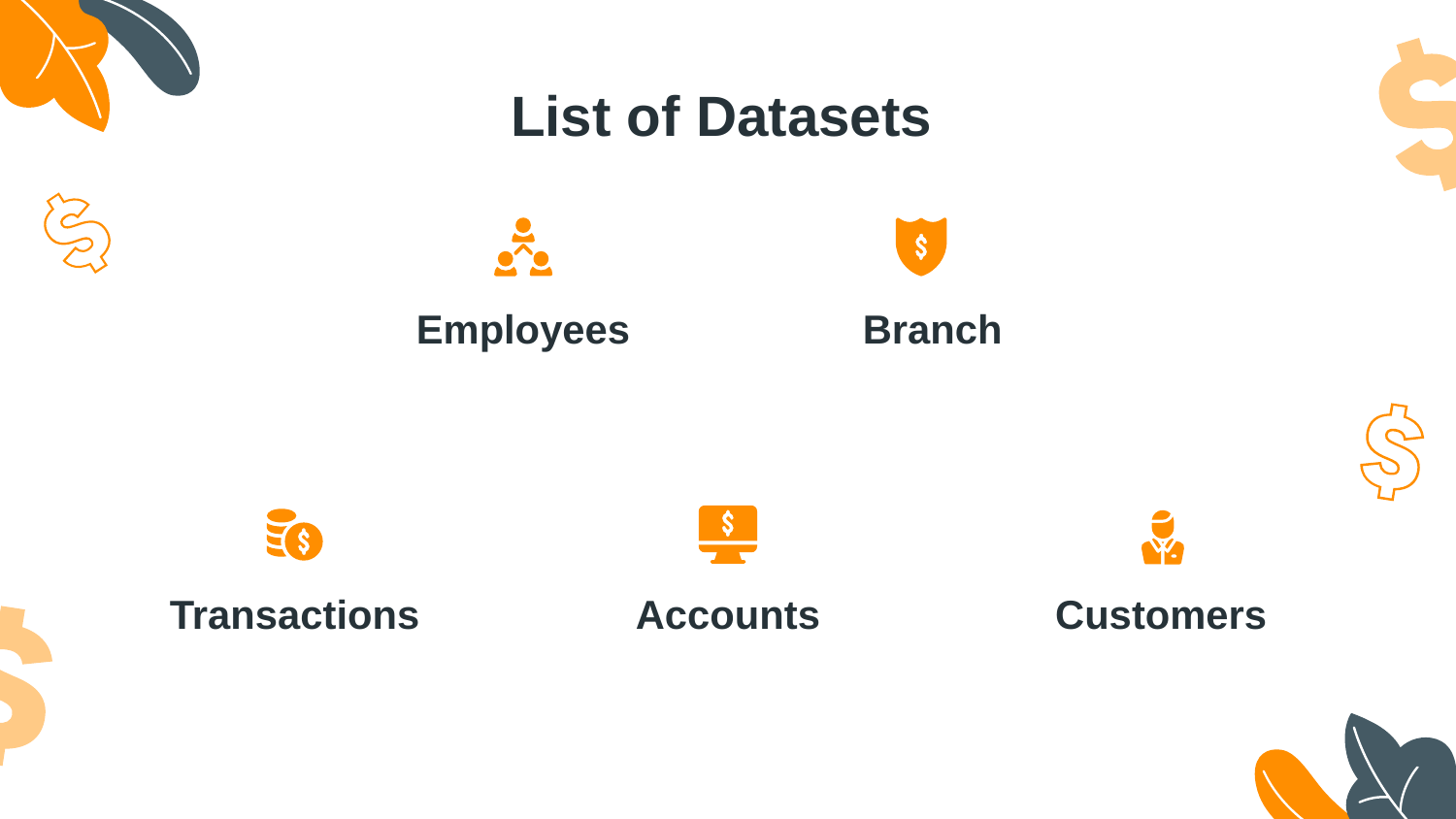

List of Datasets

# Employees

Branch

Transactions
Accounts
Customers